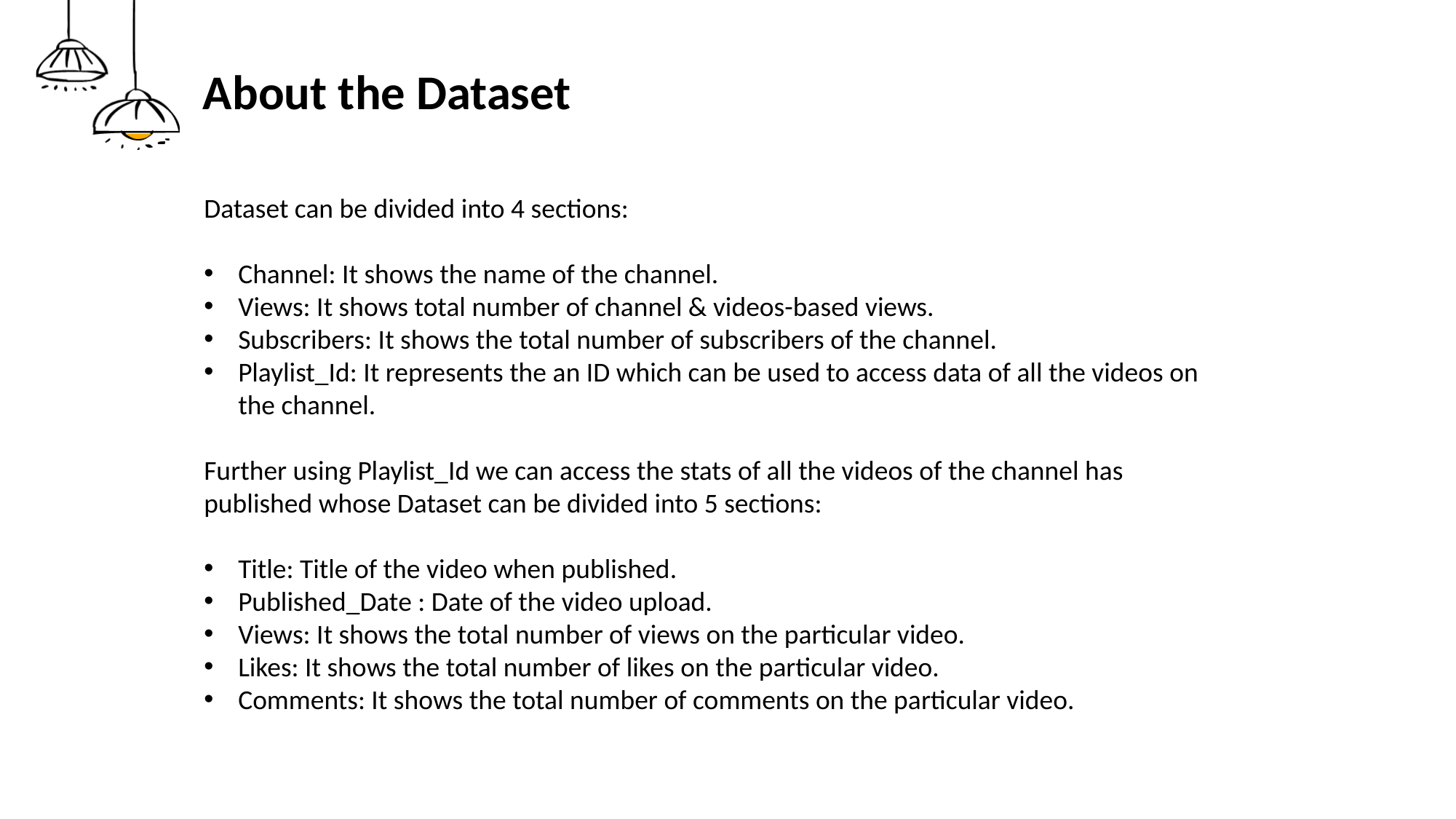

# About the Dataset
Dataset can be divided into 4 sections:

Channel: It shows the name of the channel.
Views: It shows total number of channel & videos-based views.
Subscribers: It shows the total number of subscribers of the channel.
Playlist_Id: It represents the an ID which can be used to access data of all the videos on the channel.

Further using Playlist_Id we can access the stats of all the videos of the channel has published whose Dataset can be divided into 5 sections:

Title: Title of the video when published.
Published_Date : Date of the video upload.
Views: It shows the total number of views on the particular video.
Likes: It shows the total number of likes on the particular video.
Comments: It shows the total number of comments on the particular video.